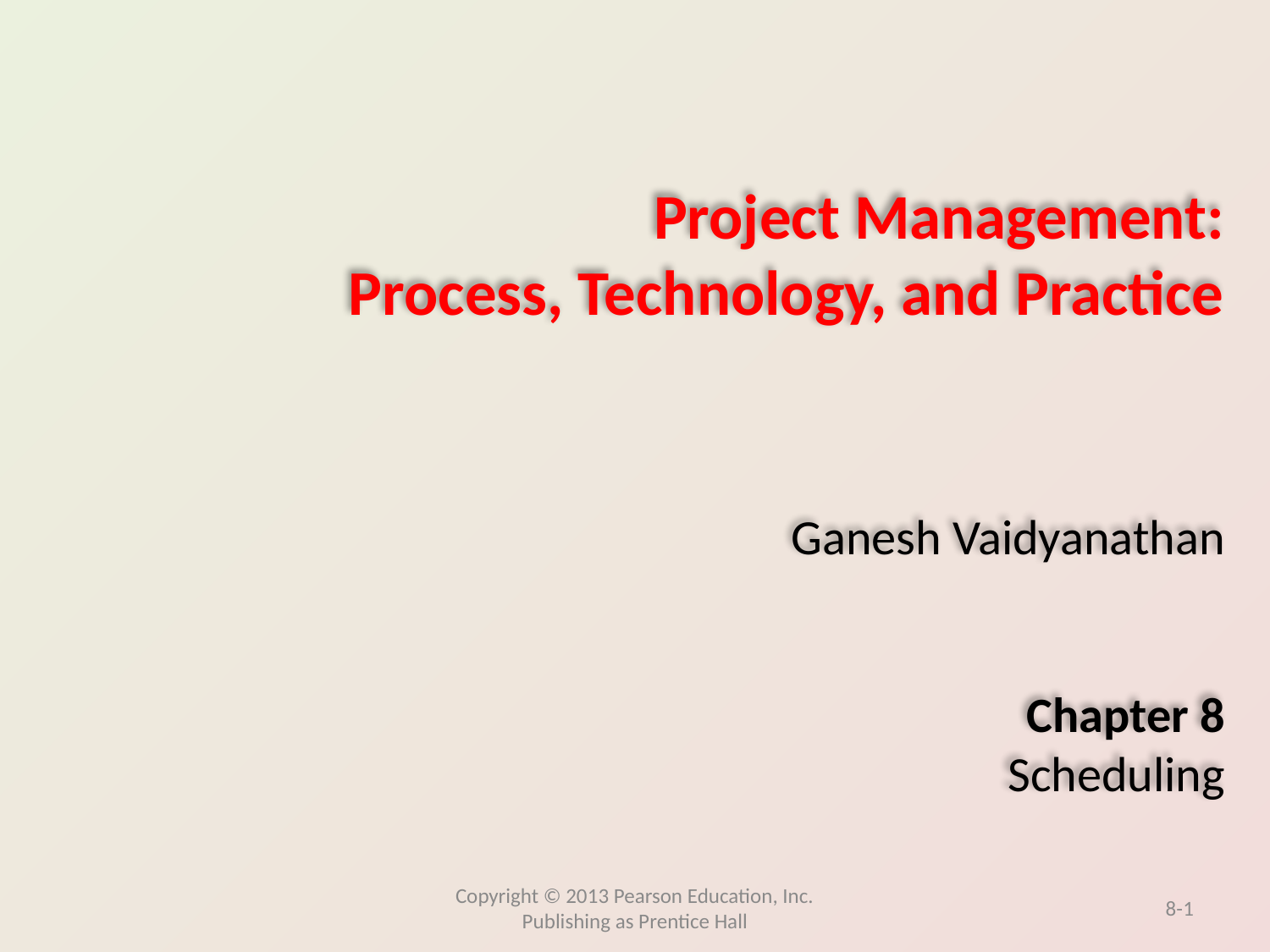

Project Management:
Process, Technology, and Practice

Ganesh Vaidyanathan

Chapter 8
Scheduling
Copyright © 2013 Pearson Education, Inc. Publishing as Prentice Hall
8-1